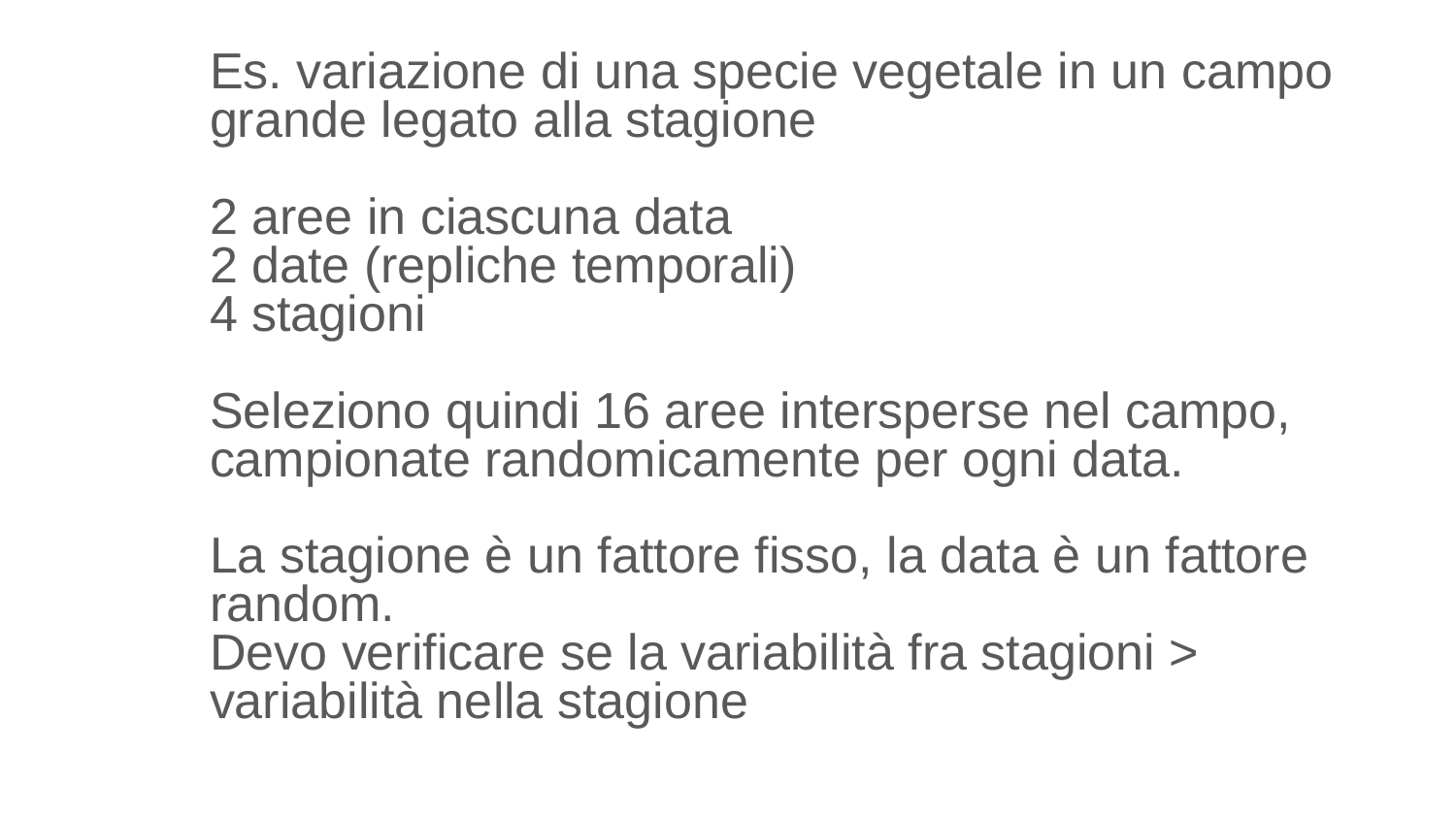

Es. variazione di una specie vegetale in un campo grande legato alla stagione

2 aree in ciascuna data
2 date (repliche temporali)
4 stagioni

Seleziono quindi 16 aree intersperse nel campo, campionate randomicamente per ogni data.

La stagione è un fattore fisso, la data è un fattore random.
Devo verificare se la variabilità fra stagioni > variabilità nella stagione